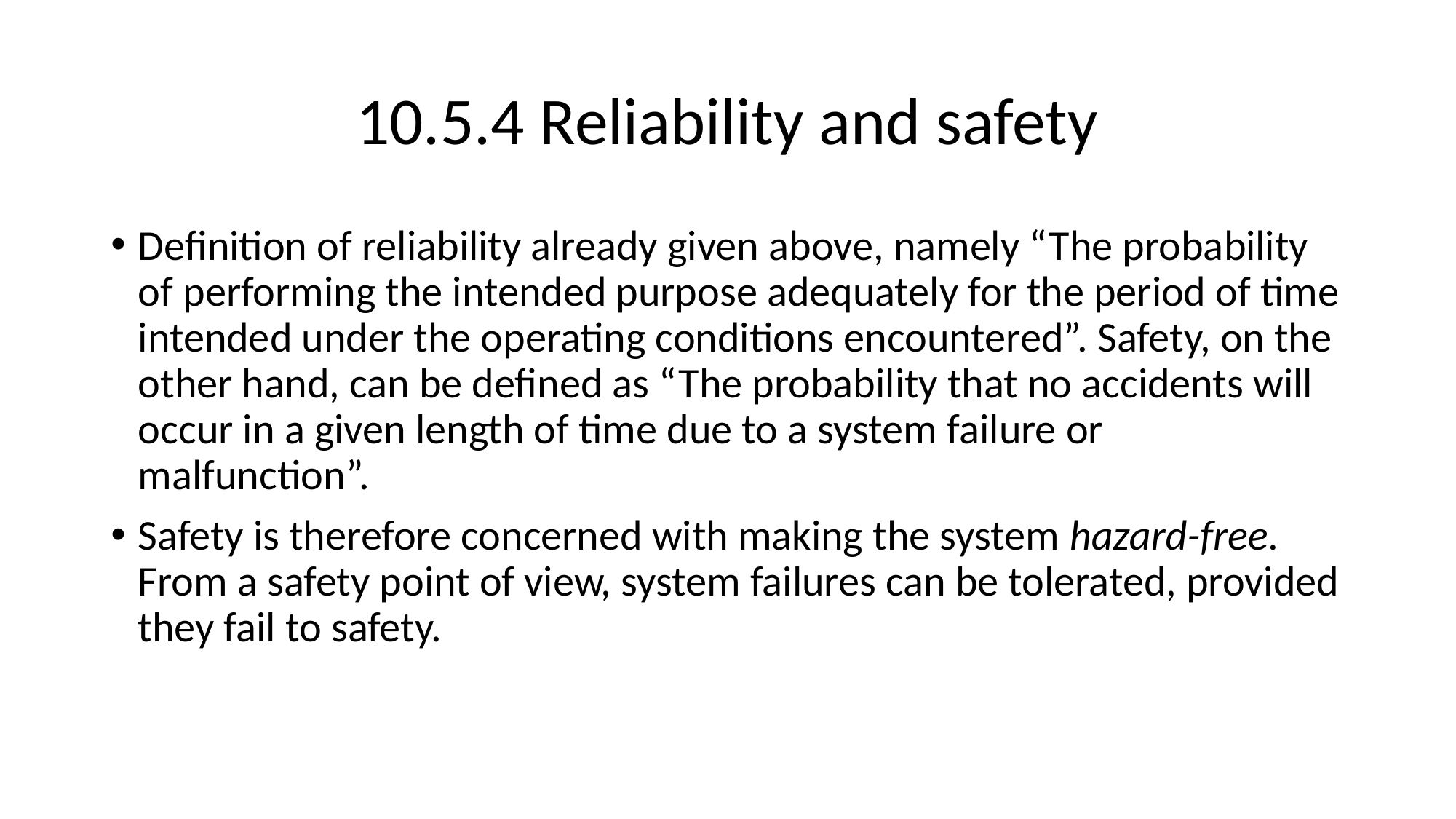

# 10.5.4 Reliability and safety
Definition of reliability already given above, namely “The probability of performing the intended purpose adequately for the period of time intended under the operating conditions encountered”. Safety, on the other hand, can be defined as “The probability that no accidents will occur in a given length of time due to a system failure or malfunction”.
Safety is therefore concerned with making the system hazard-free. From a safety point of view, system failures can be tolerated, provided they fail to safety.